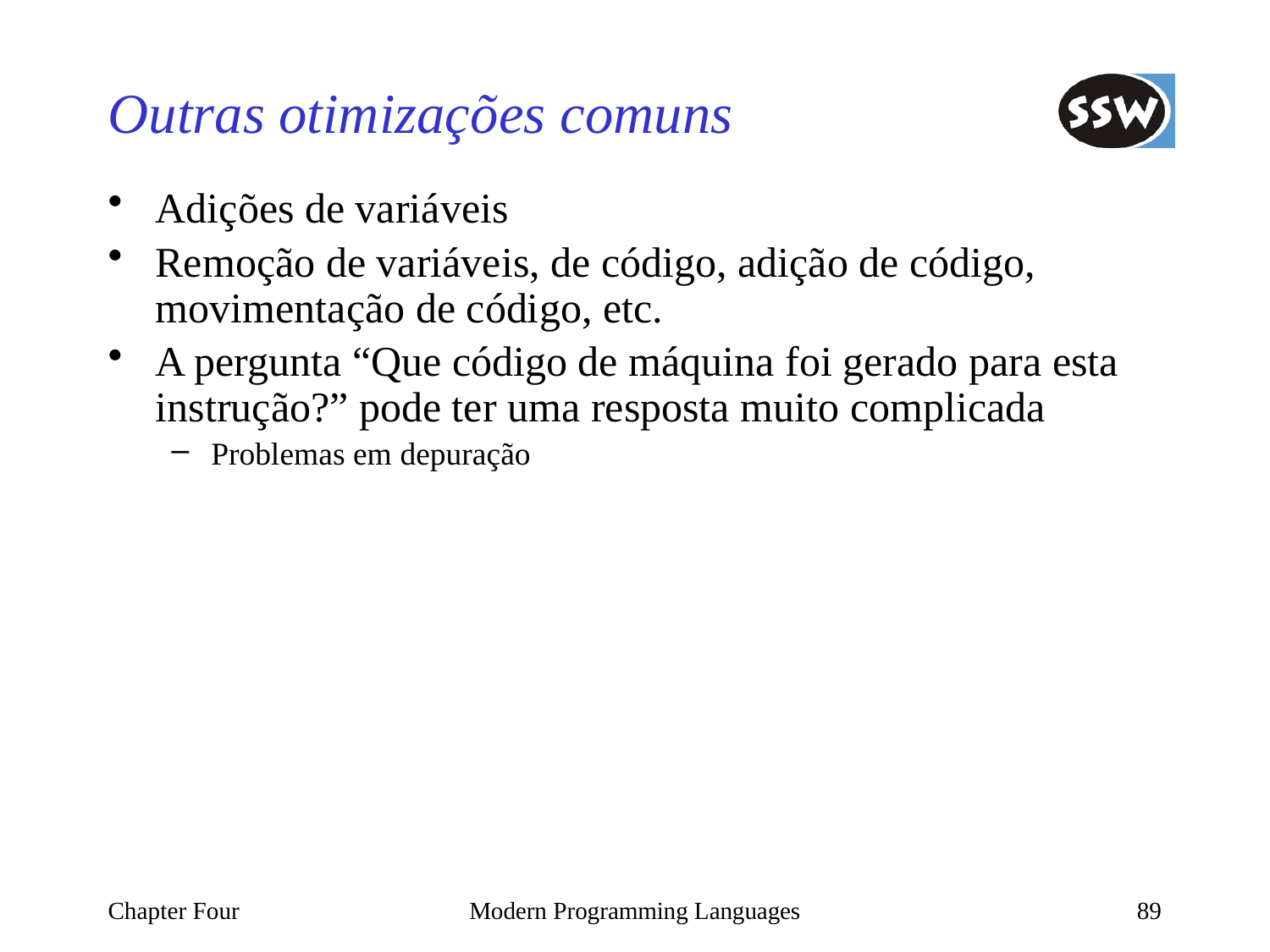

# Outras otimizações comuns
Adições de variáveis
Remoção de variáveis, de código, adição de código, movimentação de código, etc.
A pergunta “Que código de máquina foi gerado para esta instrução?” pode ter uma resposta muito complicada
Problemas em depuração
Chapter Four
Modern Programming Languages
89